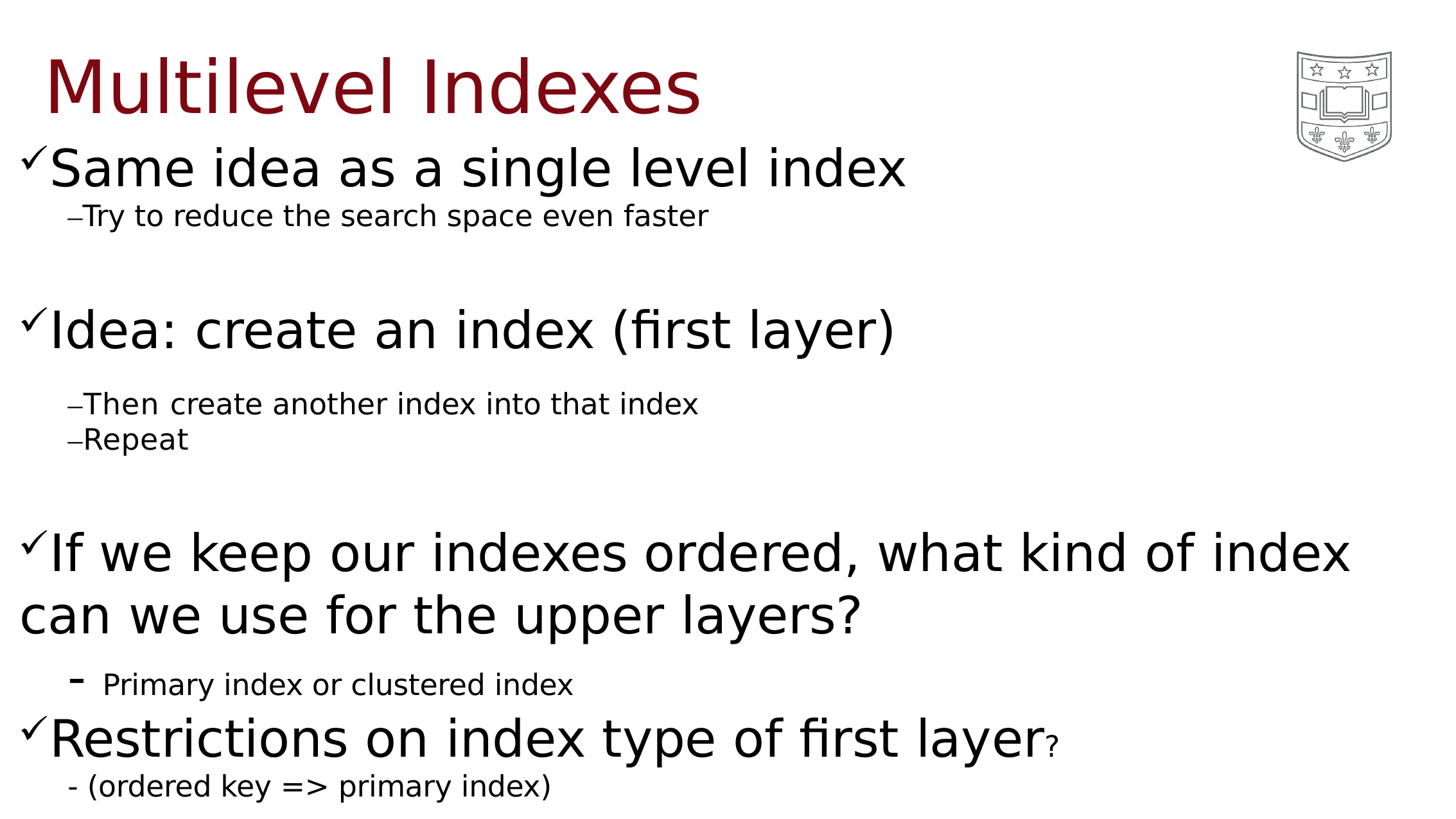

# Multilevel Indexes
Same idea as a single level index
–Try to reduce the search space even faster

Idea: create an index (first layer)
–Then create another index into that index
–Repeat

If we keep our indexes ordered, what kind of index  can we use for the upper layers?
	- Primary index or clustered index
Restrictions on index type of first layer?
	- (ordered key => primary index)